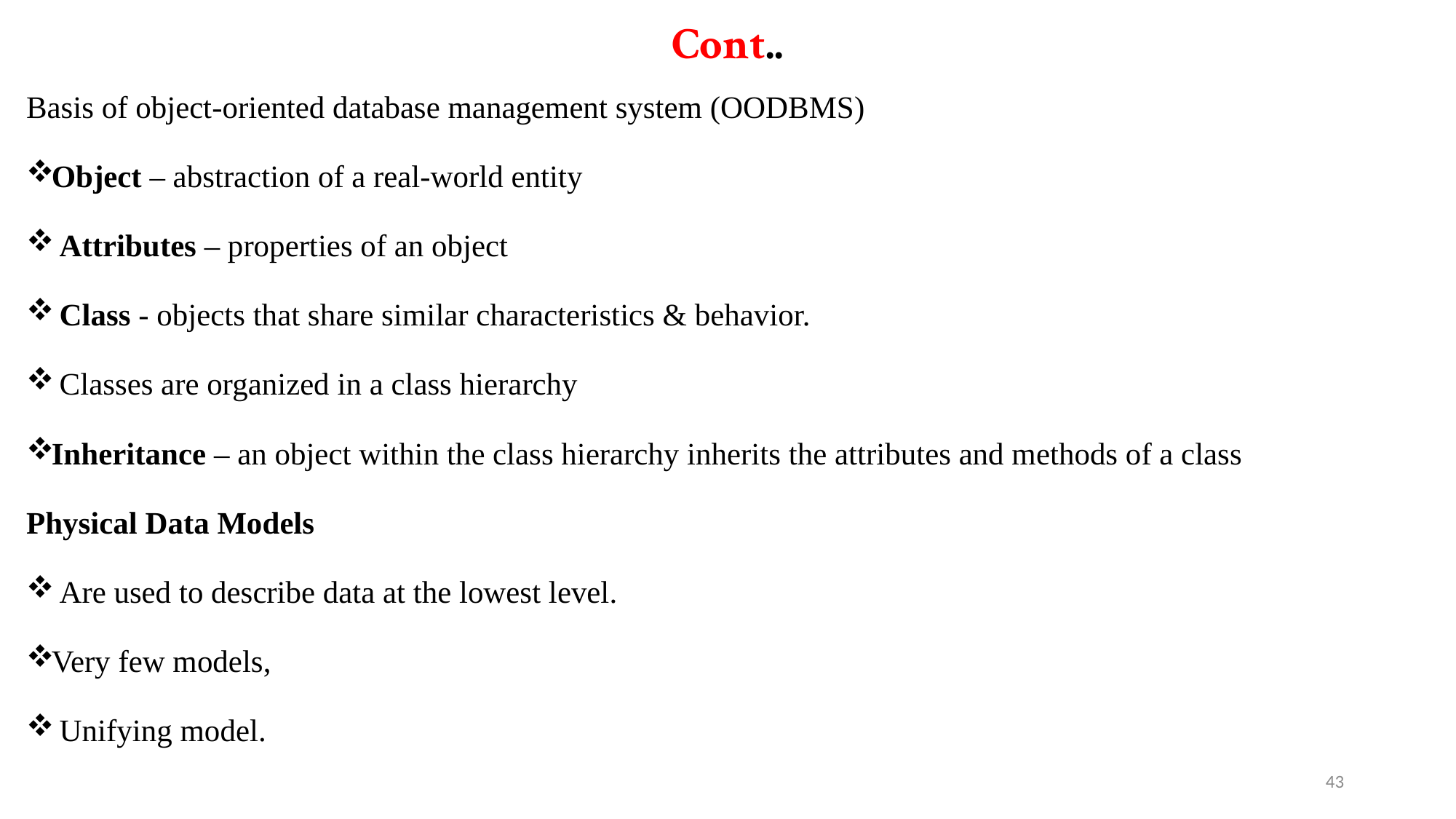

# Cont..
Basis of object-oriented database management system (OODBMS)
Object – abstraction of a real-world entity
 Attributes – properties of an object
 Class - objects that share similar characteristics & behavior.
 Classes are organized in a class hierarchy
Inheritance – an object within the class hierarchy inherits the attributes and methods of a class
Physical Data Models
 Are used to describe data at the lowest level.
Very few models,
 Unifying model.

43